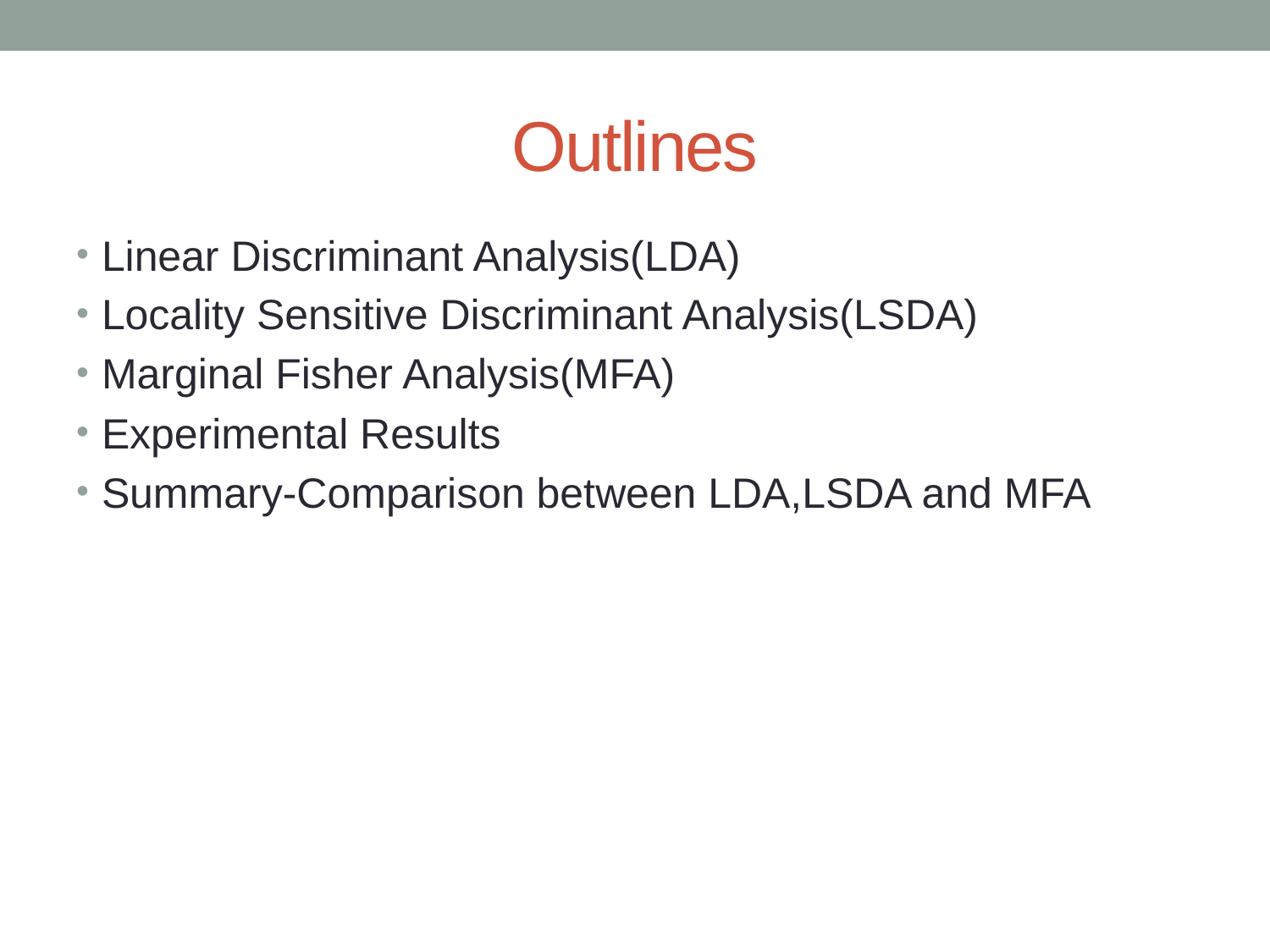

# Outlines
Linear Discriminant Analysis(LDA)
Locality Sensitive Discriminant Analysis(LSDA)
Marginal Fisher Analysis(MFA)
Experimental Results
Summary-Comparison between LDA,LSDA and MFA